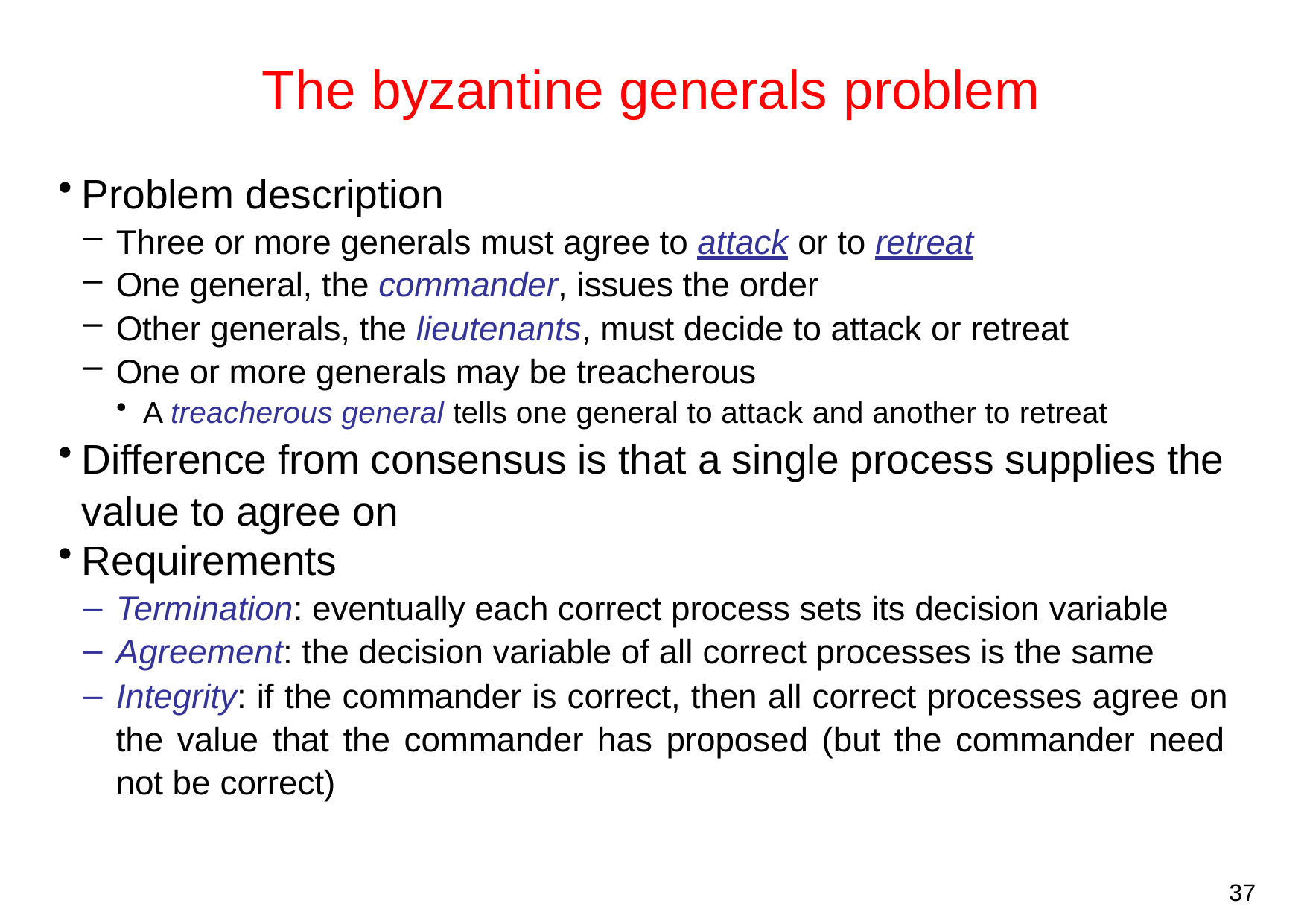

# The byzantine generals problem
Problem description
Three or more generals must agree to attack or to retreat
One general, the commander, issues the order
Other generals, the lieutenants, must decide to attack or retreat
One or more generals may be treacherous
A treacherous general tells one general to attack and another to retreat
Difference from consensus is that a single process supplies the  value to agree on
Requirements
Termination: eventually each correct process sets its decision variable
Agreement: the decision variable of all correct processes is the same
Integrity: if the commander is correct, then all correct processes agree on  the value that the commander has proposed (but the commander need  not be correct)
37